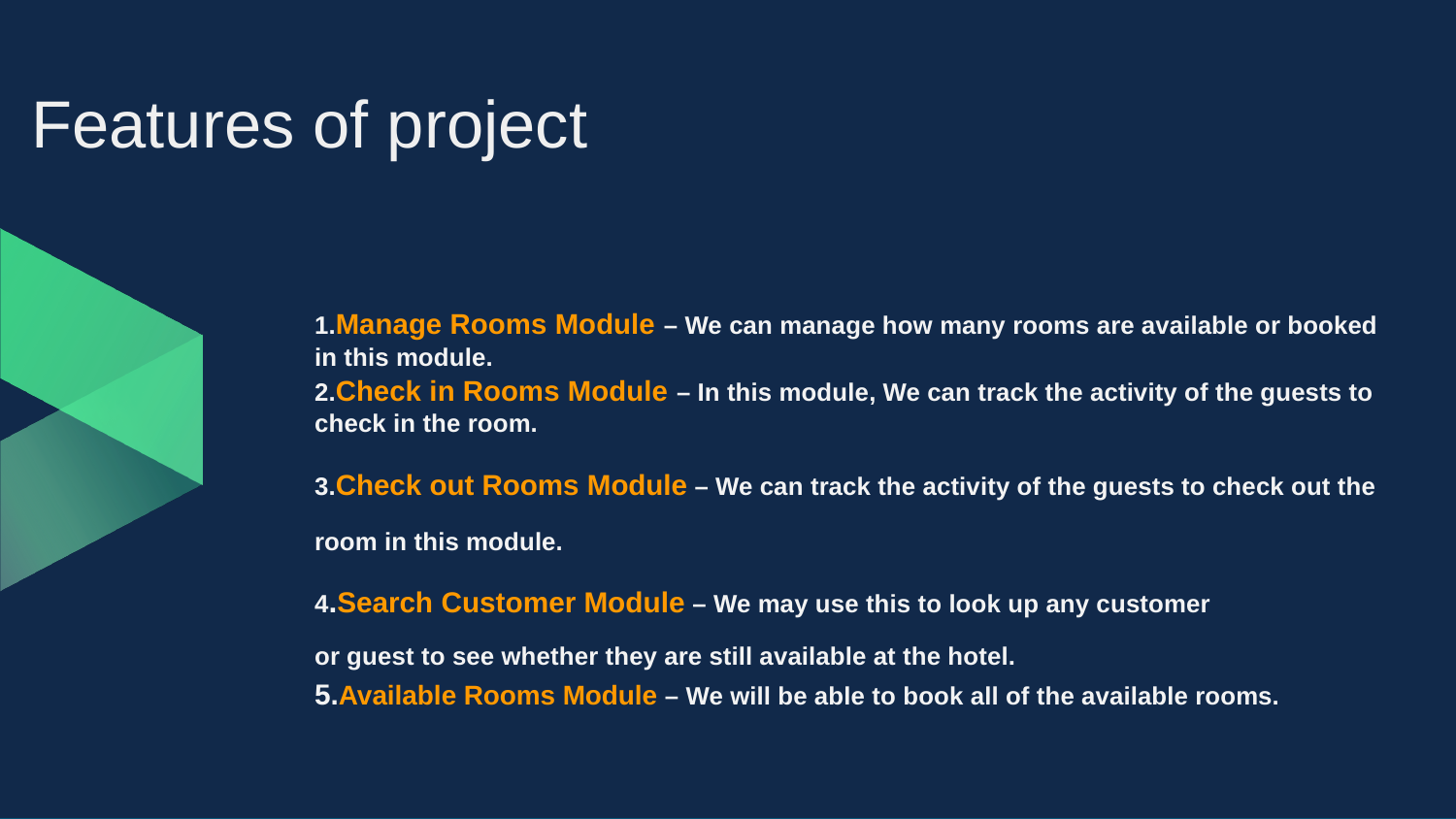

# Features of project
1.Manage Rooms Module – We can manage how many rooms are available or booked in this module.
2.Check in Rooms Module – In this module, We can track the activity of the guests to check in the room.
3.Check out Rooms Module – We can track the activity of the guests to check out the room in this module.
4.Search Customer Module – We may use this to look up any customer
or guest to see whether they are still available at the hotel.
5.Available Rooms Module – We will be able to book all of the available rooms.